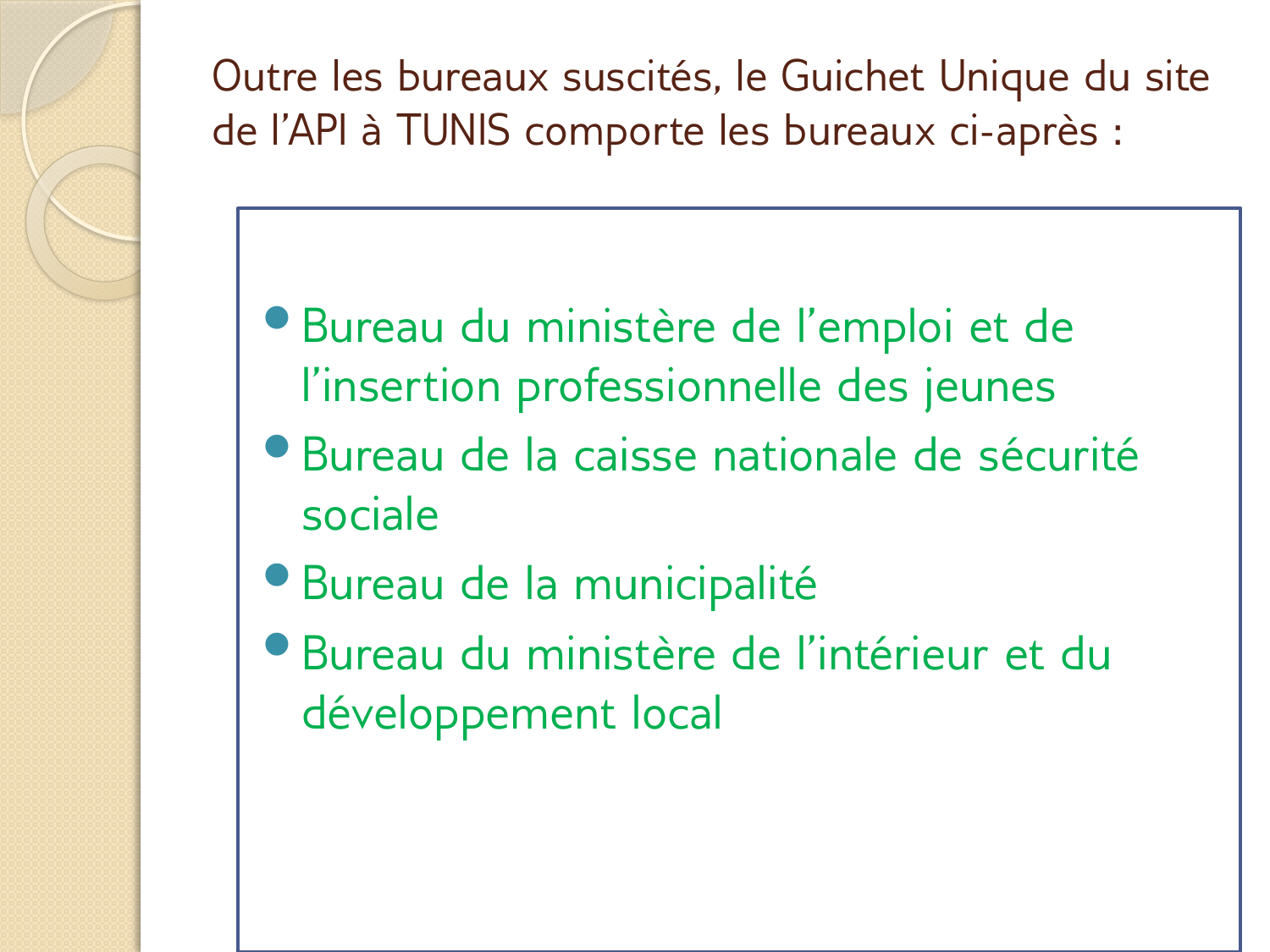

# Outre les bureaux suscités, le Guichet Unique du site de l’API à TUNIS comporte les bureaux ci-après :

Bureau du ministère de l’emploi et de l’insertion professionnelle des jeunes
Bureau de la caisse nationale de sécurité sociale
Bureau de la municipalité
Bureau du ministère de l’intérieur et du développement local